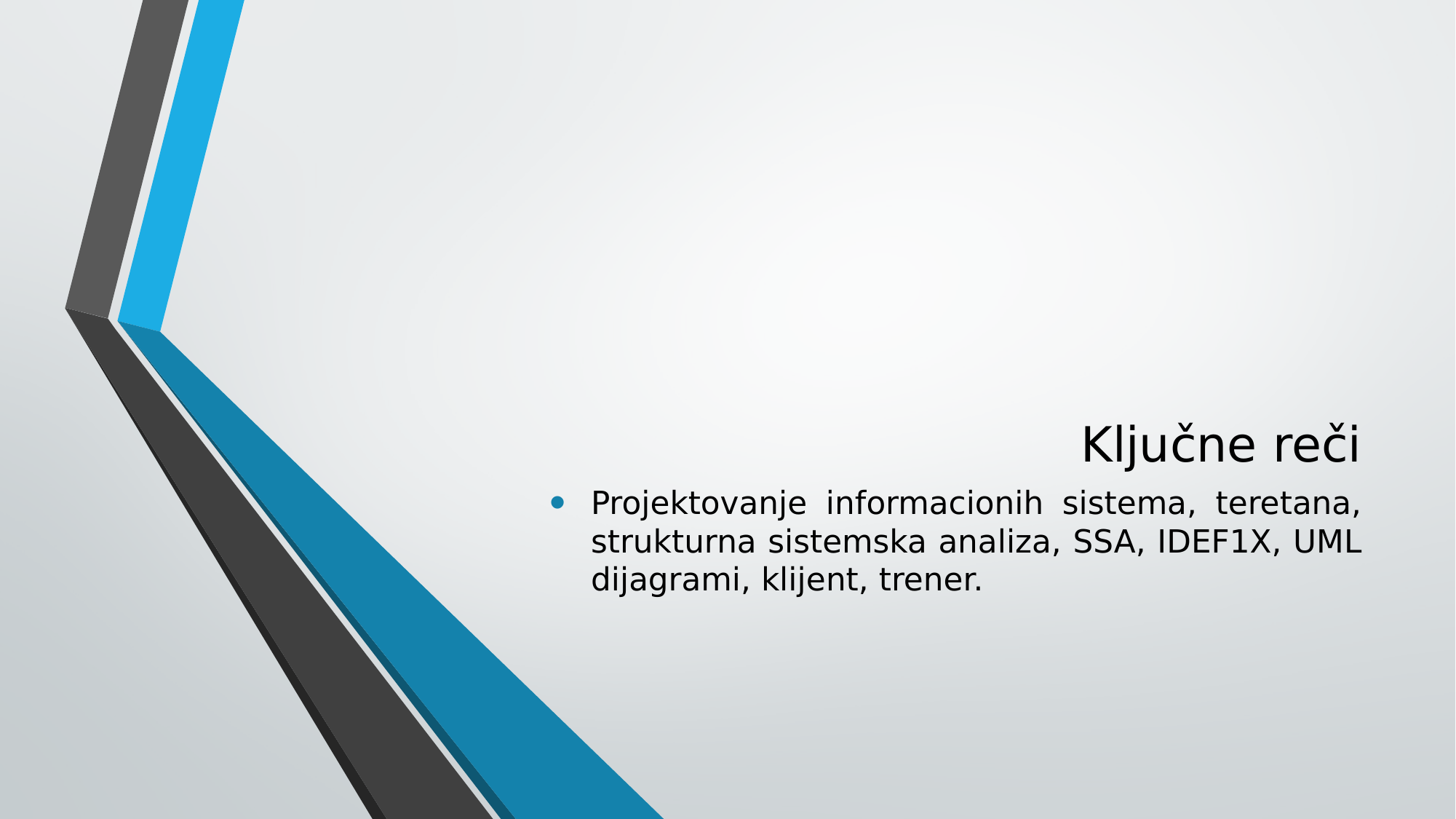

# Ključne reči
Projektovanje informacionih sistema, teretana, strukturna sistemska analiza, SSA, IDEF1X, UML dijagrami, klijent, trener.